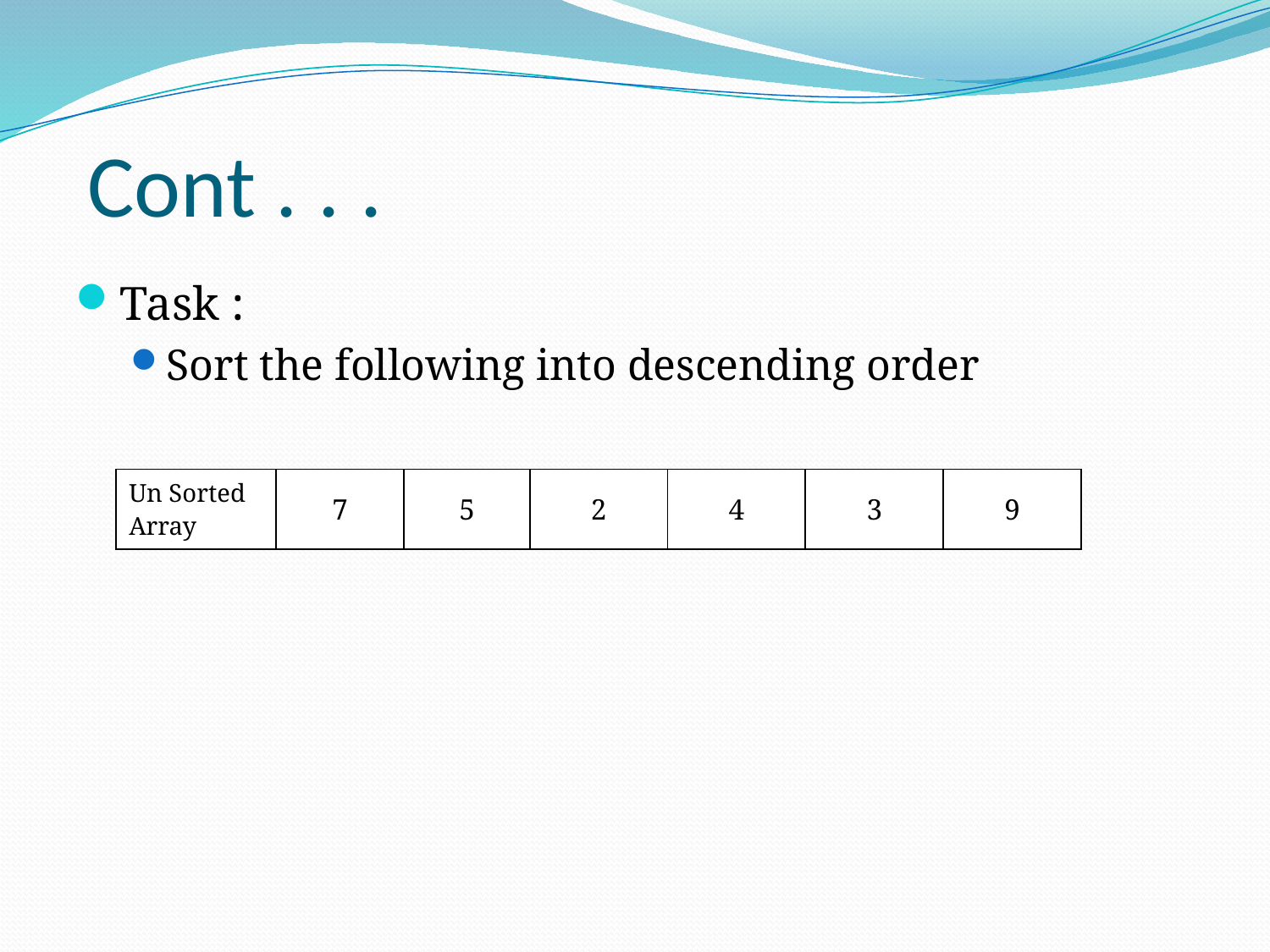

# Cont . . .
Task :
Sort the following into descending order

| Un Sorted Array | 7 | 5 | 2 | 4 | 3 | 9 |
| --- | --- | --- | --- | --- | --- | --- |